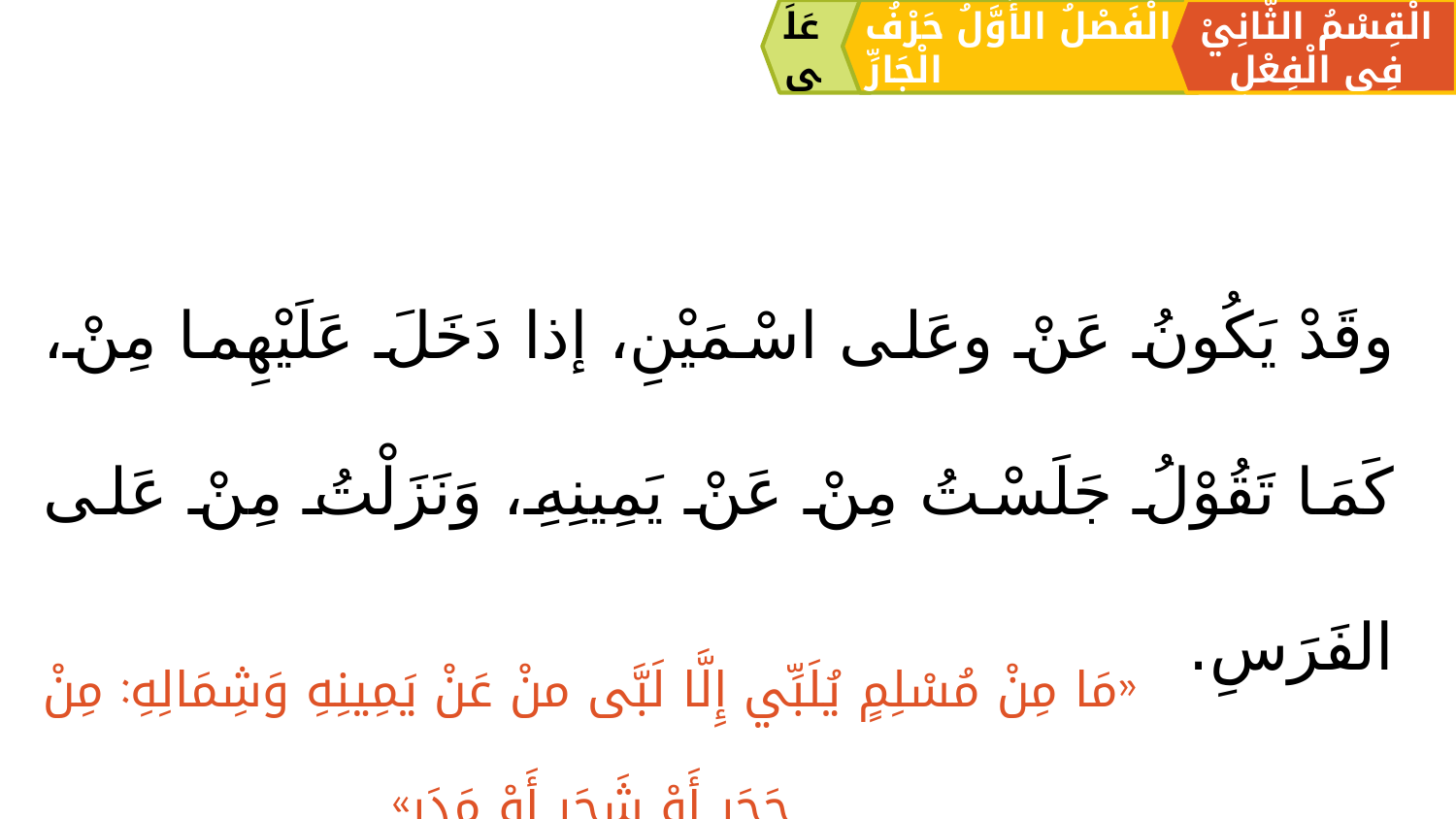

عَلَی
الْقِسْمُ الثَّانِيْ فِي الْفِعْلِ
الْفَصْلُ الأَوَّلُ حَرْفُ الْجَارِّ
وقَدْ يَكُونُ عَنْ وعَلى اسْمَيْنِ، إذا دَخَلَ عَلَيْهِما مِنْ، كَمَا تَقُوْلُ جَلَسْتُ مِنْ عَنْ يَمِينِهِ، وَنَزَلْتُ مِنْ عَلى الفَرَسِ.
«مَا مِنْ مُسْلِمٍ يُلَبِّي إِلَّا لَبَّى منْ عَنْ يَمِينِهِ وَشِمَالِهِ: مِنْ حَجَرٍ أَوْ شَجَرٍ أَوْ مَدَرٍ»